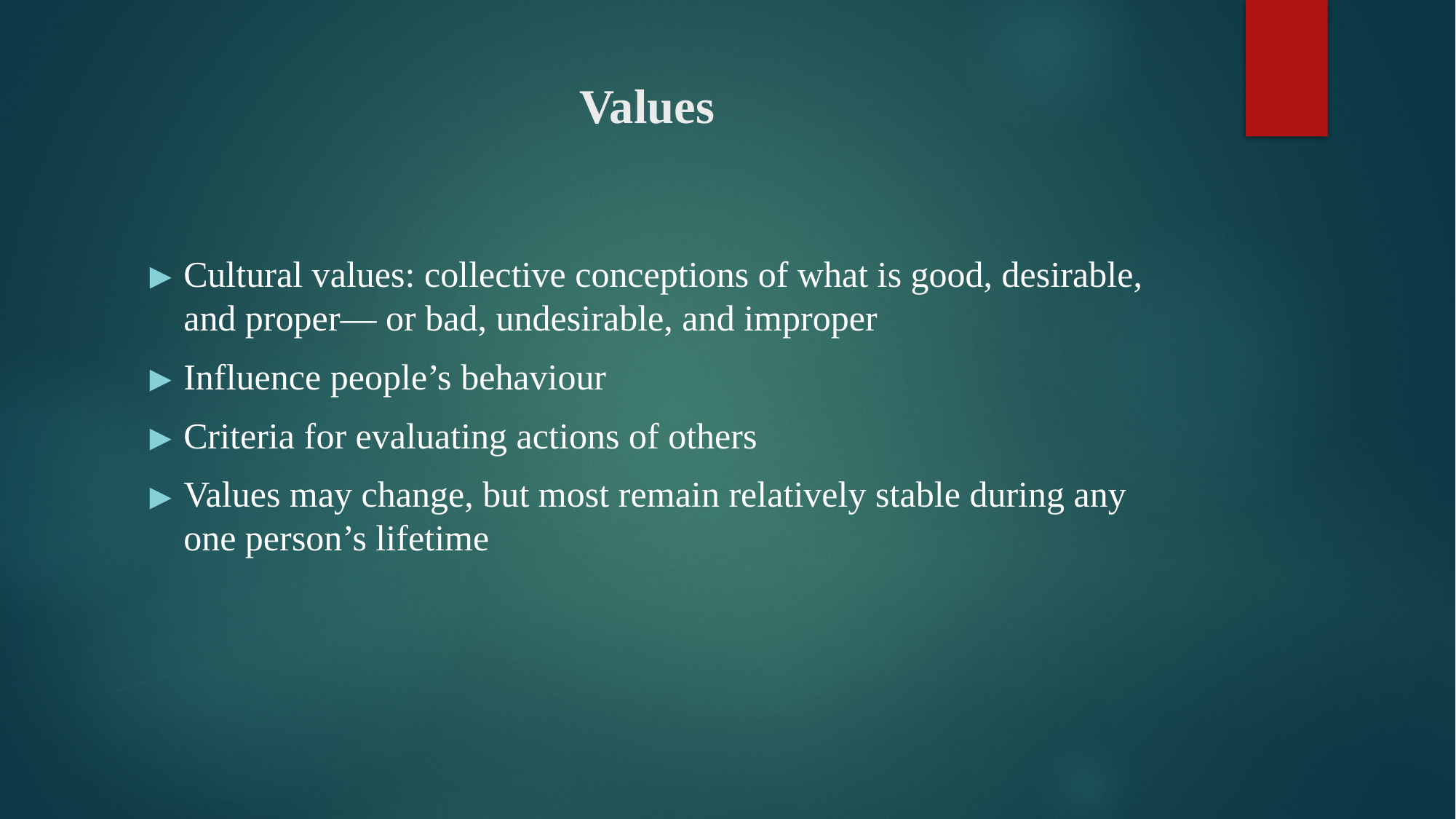

# Values
Cultural values: collective conceptions of what is good, desirable, and proper— or bad, undesirable, and improper
Influence people’s behaviour
Criteria for evaluating actions of others
Values may change, but most remain relatively stable during any one person’s lifetime